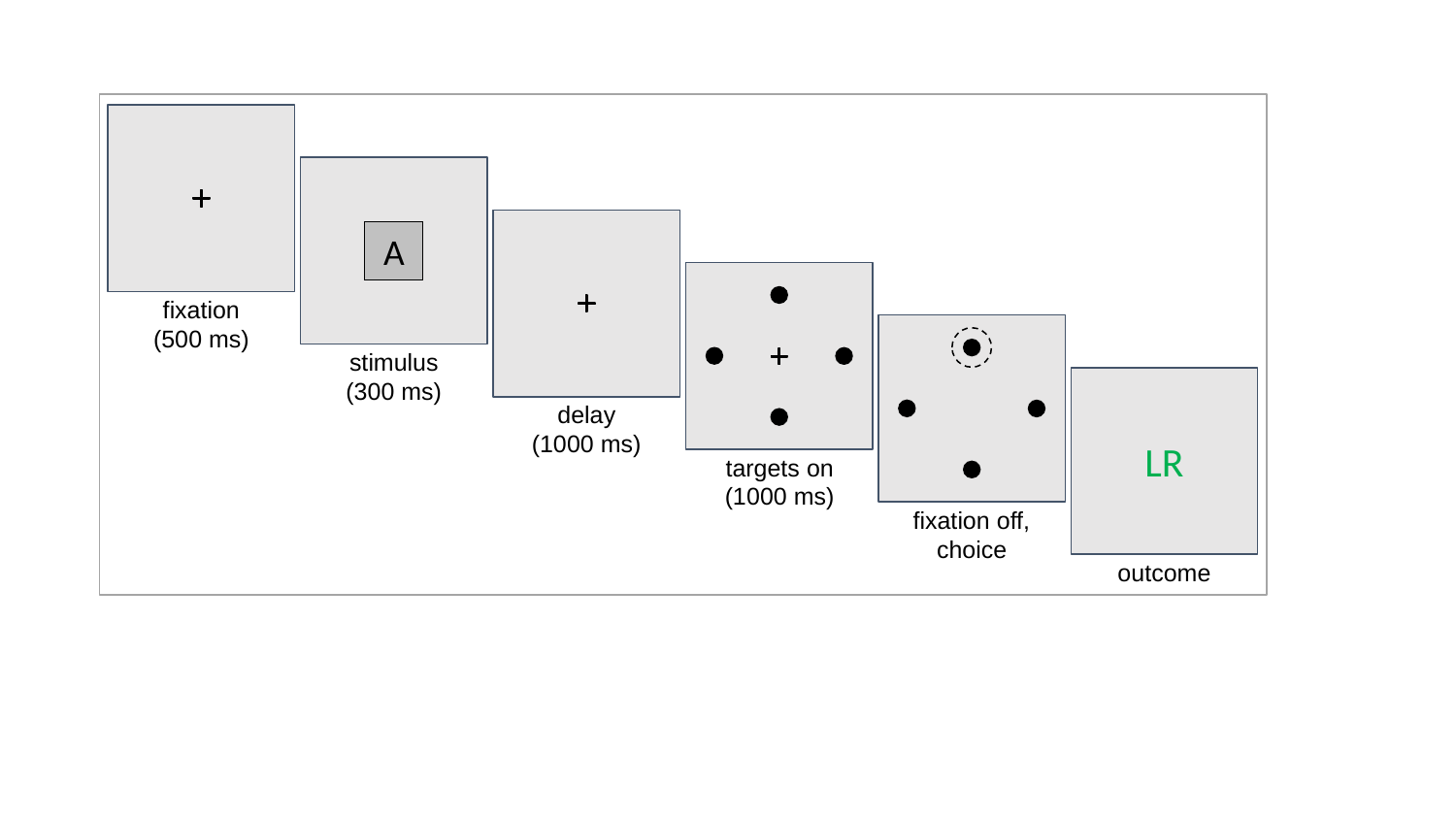

fixation
(500 ms)

A
stimulus
(300 ms)

delay
(1000 ms)

targets on
(1000 ms)

fixation off,
choice
LR
outcome